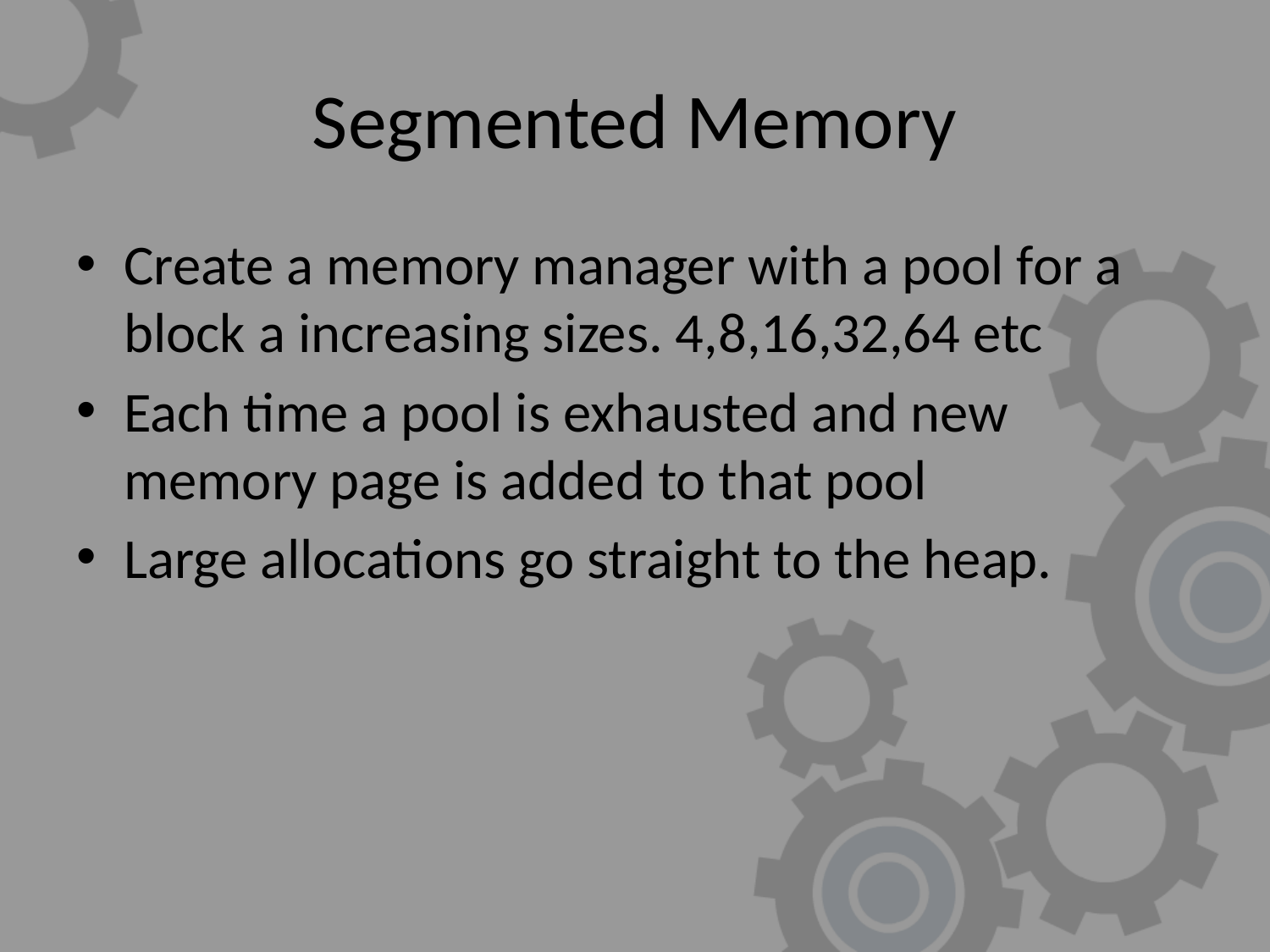

# Segmented Memory
Create a memory manager with a pool for a block a increasing sizes. 4,8,16,32,64 etc
Each time a pool is exhausted and new memory page is added to that pool
Large allocations go straight to the heap.